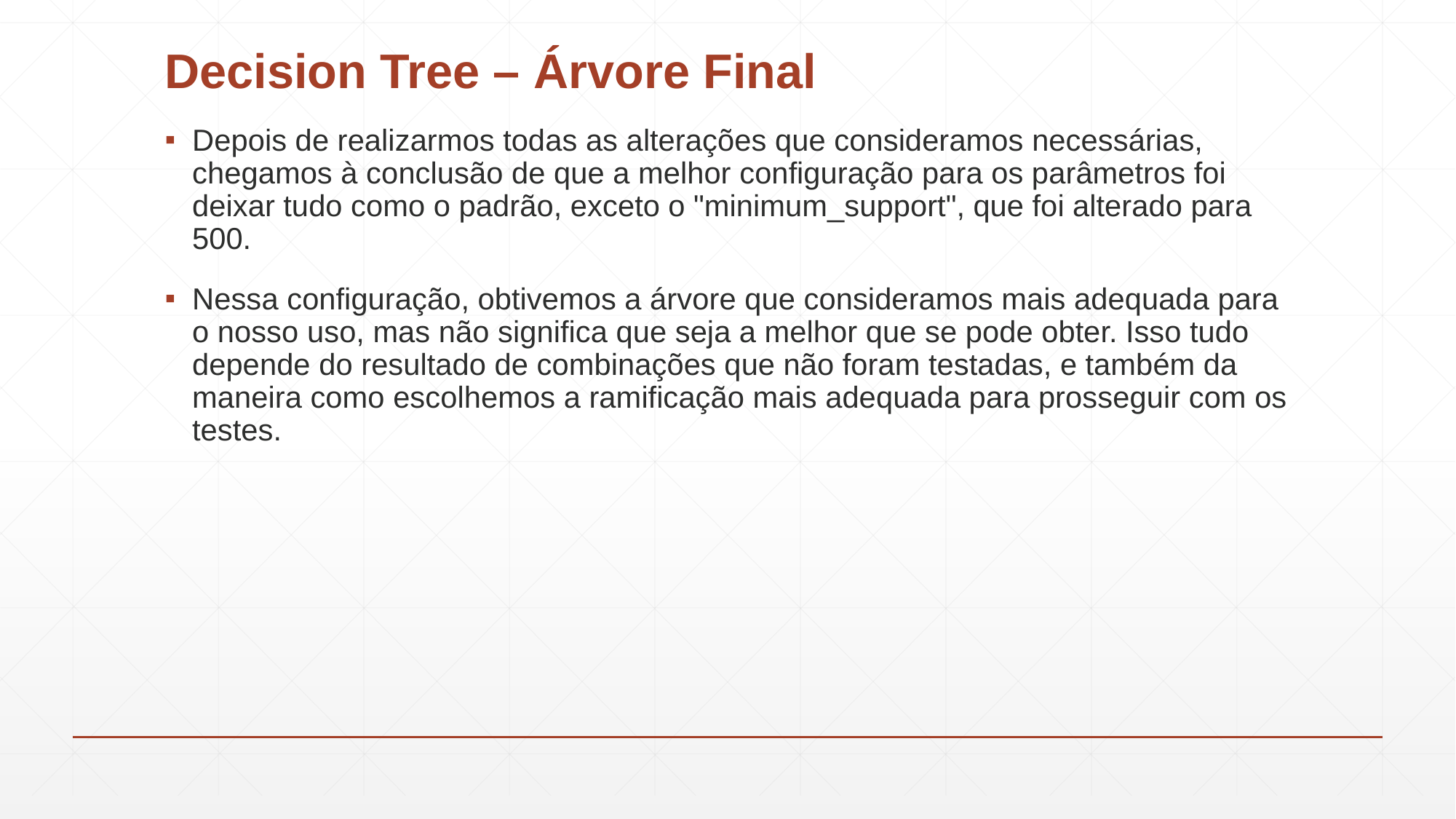

# Decision Tree – Árvore Final
Depois de realizarmos todas as alterações que consideramos necessárias, chegamos à conclusão de que a melhor configuração para os parâmetros foi deixar tudo como o padrão, exceto o "minimum_support", que foi alterado para 500.
Nessa configuração, obtivemos a árvore que consideramos mais adequada para o nosso uso, mas não significa que seja a melhor que se pode obter. Isso tudo depende do resultado de combinações que não foram testadas, e também da maneira como escolhemos a ramificação mais adequada para prosseguir com os testes.